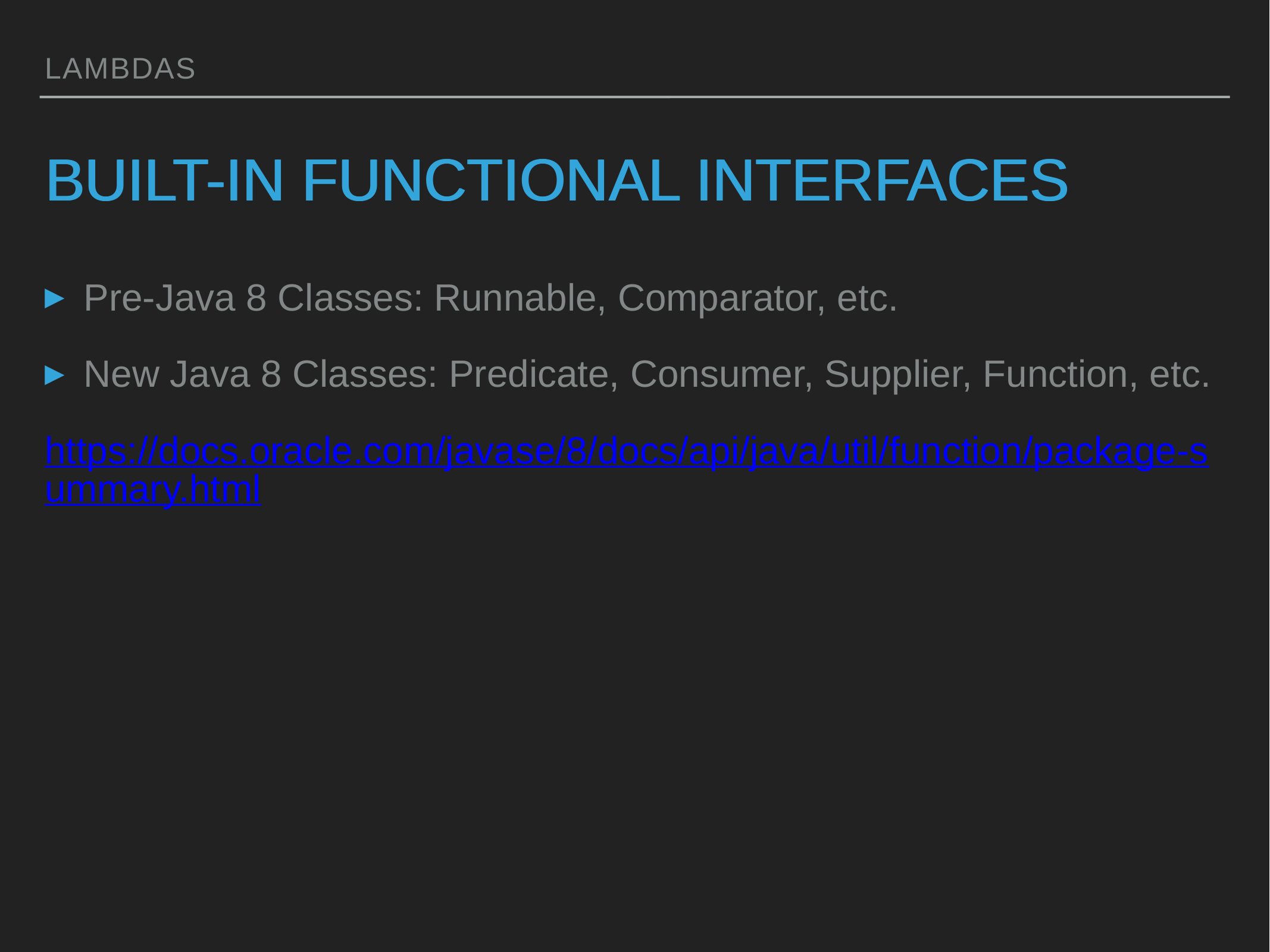

Lambdas
# Built-in Functional Interfaces
Built-in Functional Interfaces
Pre-Java 8 Classes: Runnable, Comparator, etc.
New Java 8 Classes: Predicate, Consumer, Supplier, Function, etc.
https://docs.oracle.com/javase/8/docs/api/java/util/function/package-summary.html